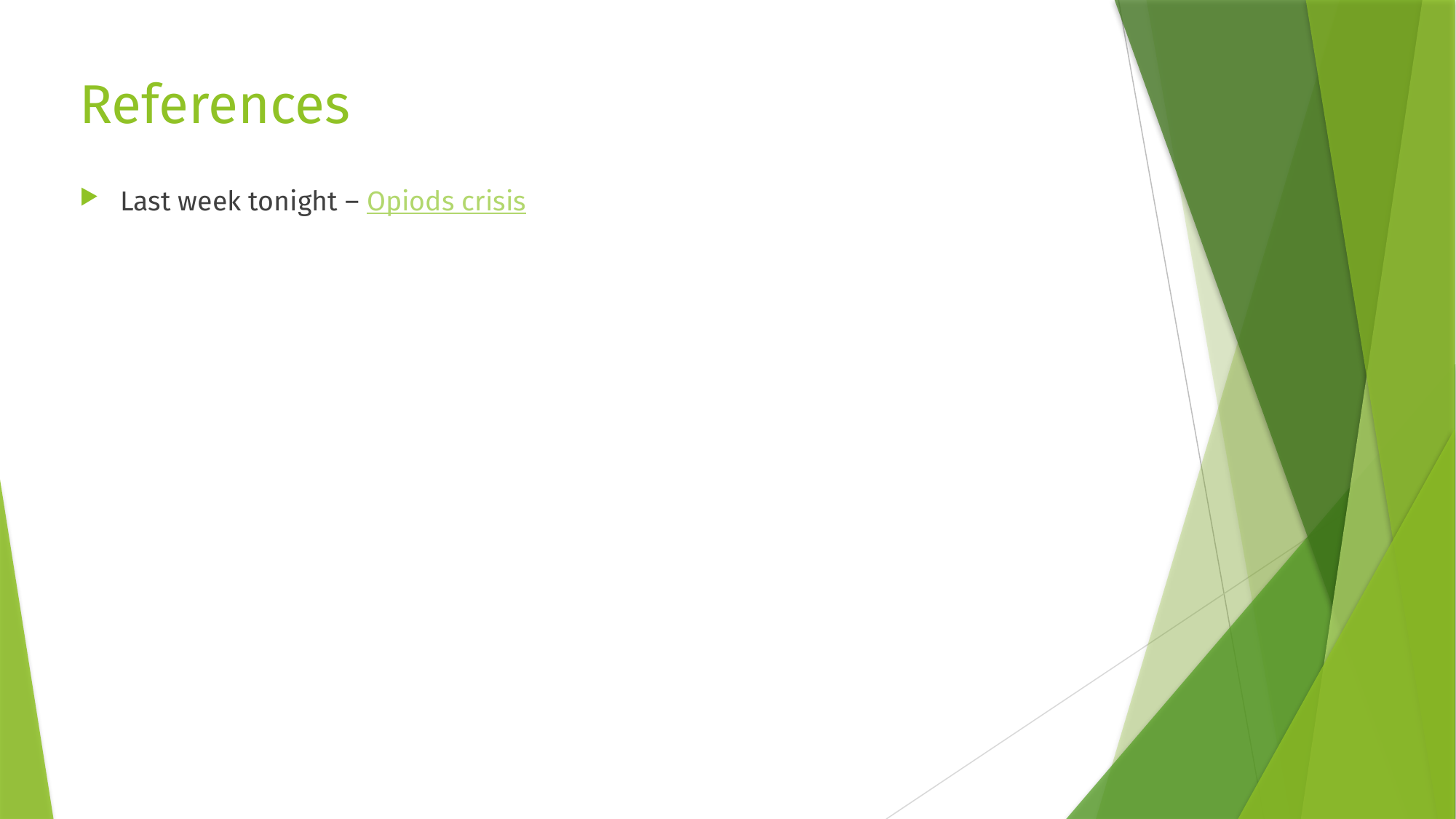

# References
Last week tonight – Opiods crisis